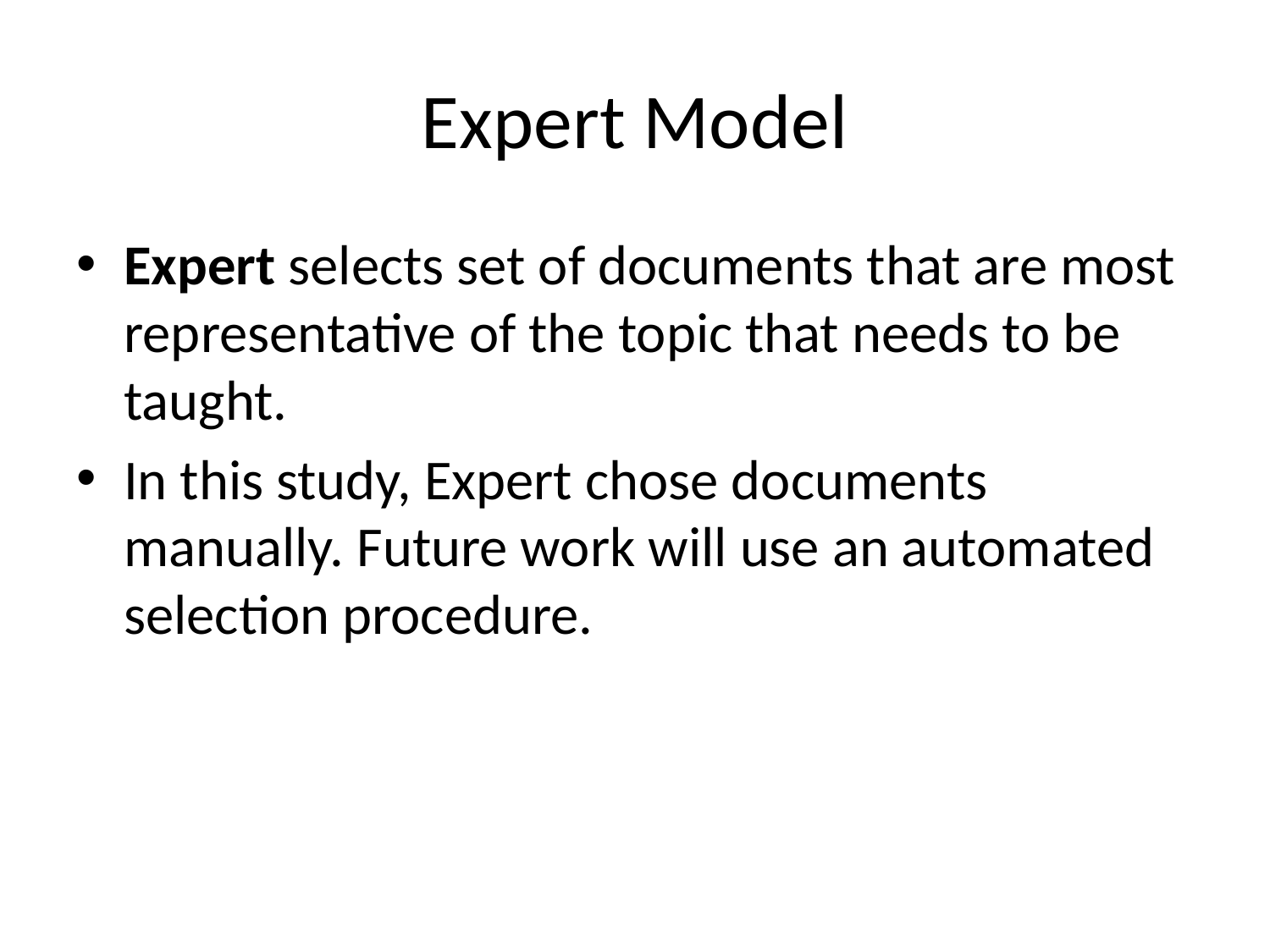

# Expert Model
Expert selects set of documents that are most representative of the topic that needs to be taught.
In this study, Expert chose documents manually. Future work will use an automated selection procedure.